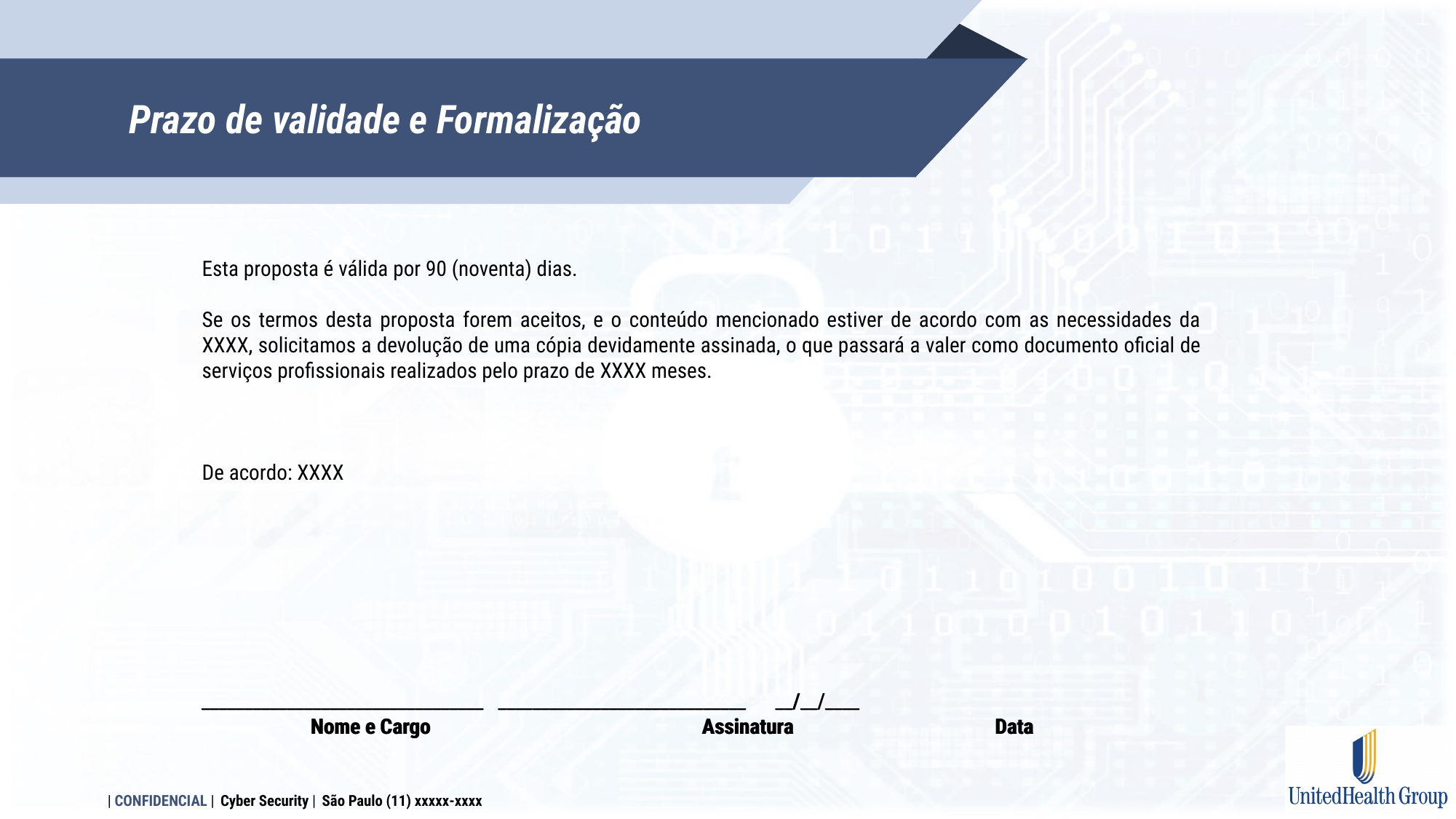

Esta proposta é válida por 90 (noventa) dias.

Se os termos desta proposta forem aceitos, e o conteúdo mencionado estiver de acordo com as necessidades da XXXX, solicitamos a devolução de uma cópia devidamente assinada, o que passará a valer como documento oficial de serviços profissionais realizados pelo prazo de XXXX meses.

De acordo: XXXX

_________________________________   _____________________________      __/__/____
 	Nome e Cargo		             Assinatura		      Data